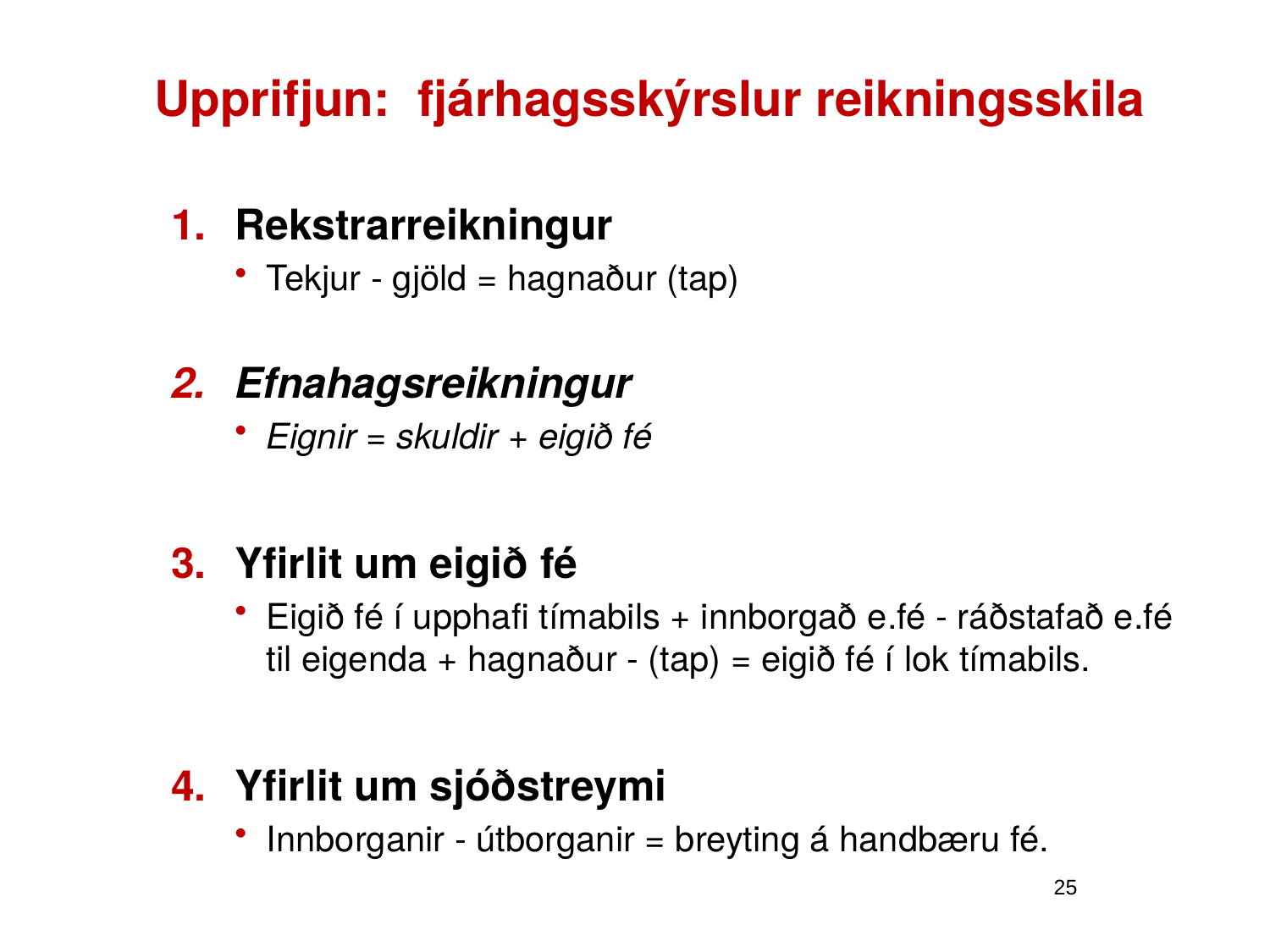

# Upprifjun:  fjárhagsskýrslur reikningsskila

Rekstrarreikningur
Tekjur - gjöld = hagnaður (tap)

Efnahagsreikningur
Eignir = skuldir + eigið fé

Yfirlit um eigið fé
Eigið fé í upphafi tímabils + innborgað e.fé - ráðstafað e.fé til eigenda + hagnaður - (tap) = eigið fé í lok tímabils.

Yfirlit um sjóðstreymi
Innborganir - útborganir = breyting á handbæru fé.

25